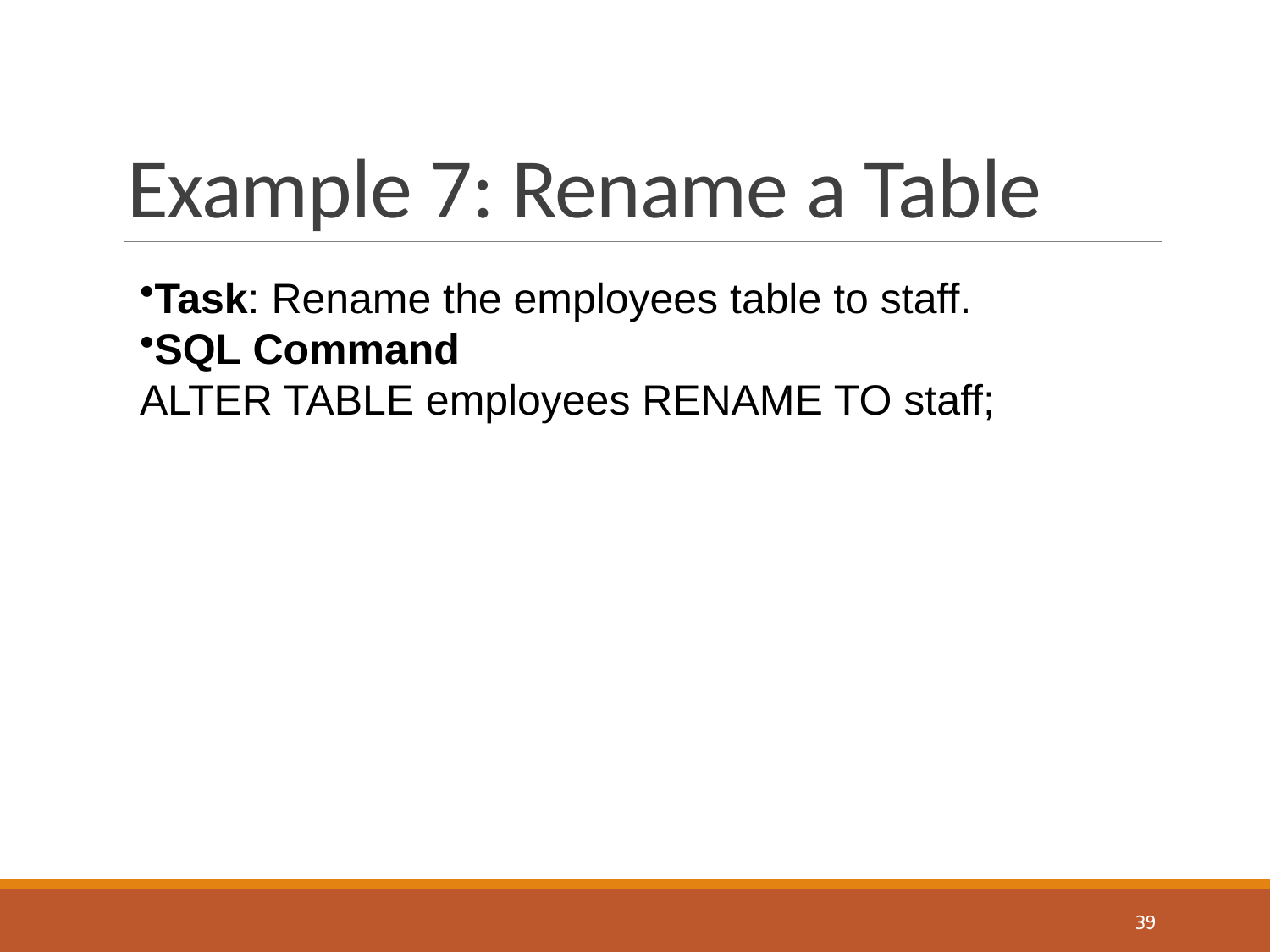

# Example 7: Rename a Table
Task: Rename the employees table to staff.
SQL Command
ALTER TABLE employees RENAME TO staff;

39